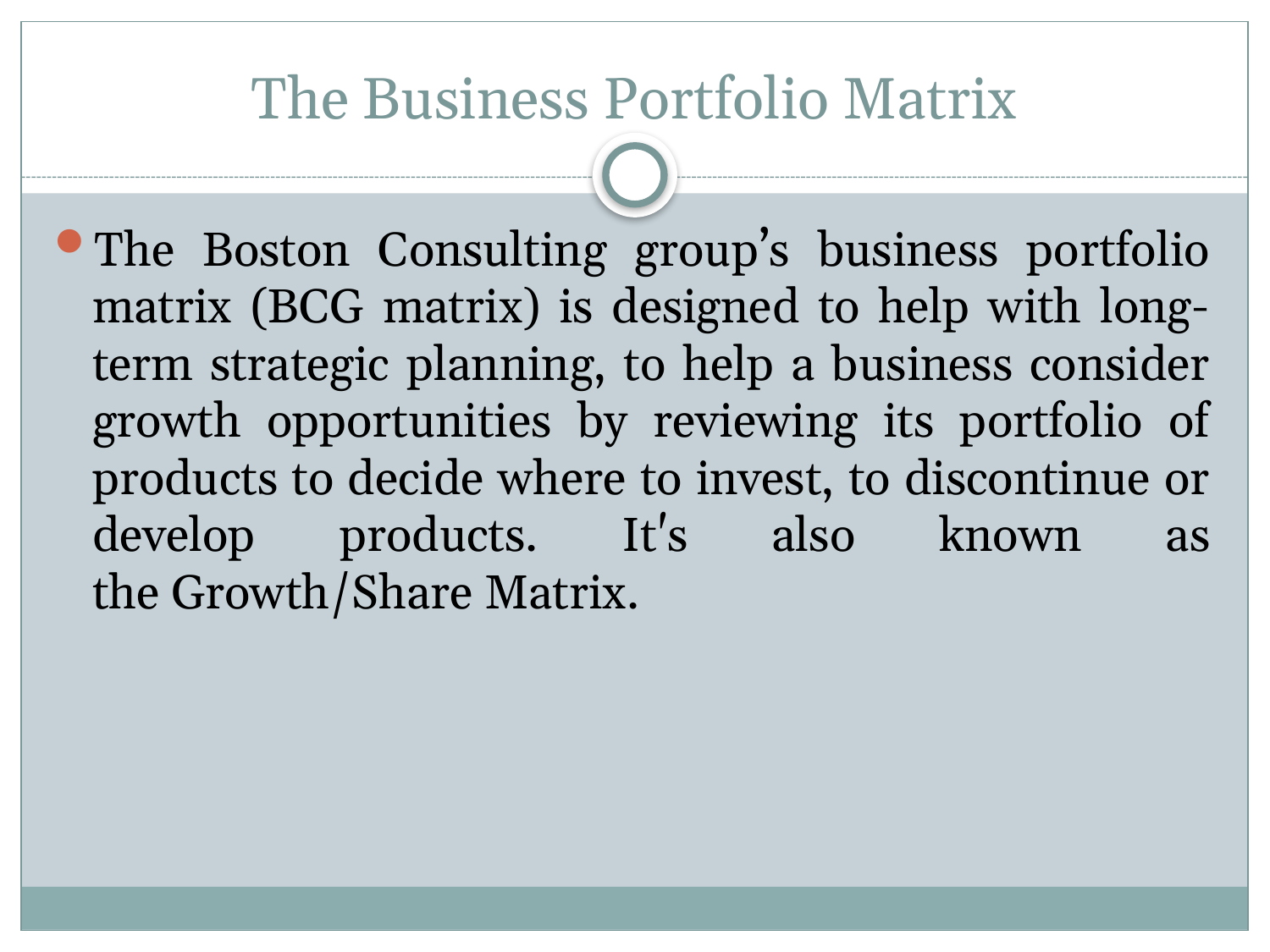

# The Business Portfolio Matrix
The Boston Consulting group’s business portfolio matrix (BCG matrix) is designed to help with long-term strategic planning, to help a business consider growth opportunities by reviewing its portfolio of products to decide where to invest, to discontinue or develop products. It's also known as the Growth/Share Matrix.